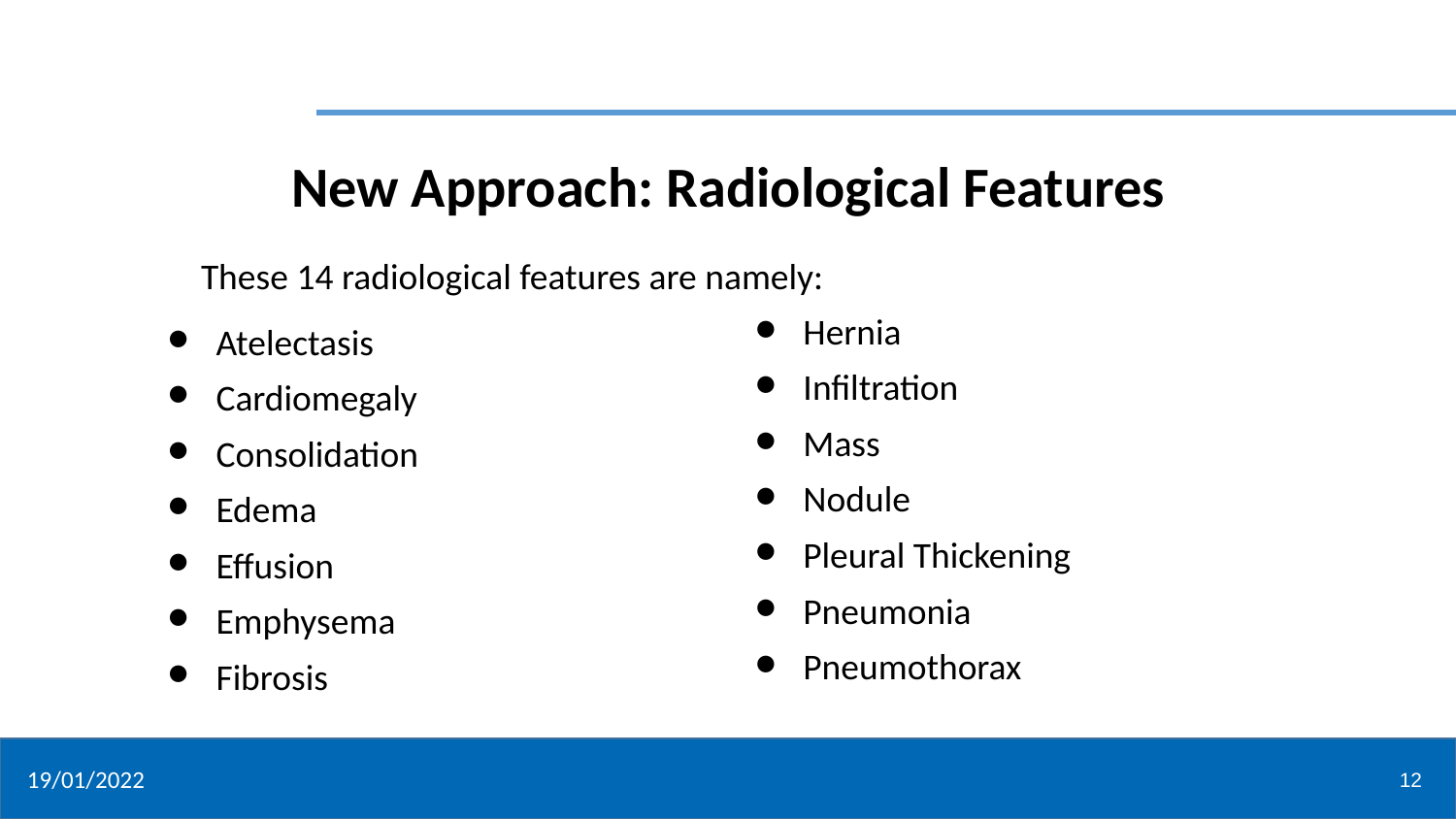

# New Approach: Radiological Features
These 14 radiological features are namely:
Hernia
Infiltration
Mass
Nodule
Pleural Thickening
Pneumonia
Pneumothorax
Atelectasis
Cardiomegaly
Consolidation
Edema
Effusion
Emphysema
Fibrosis

12
19/01/2022